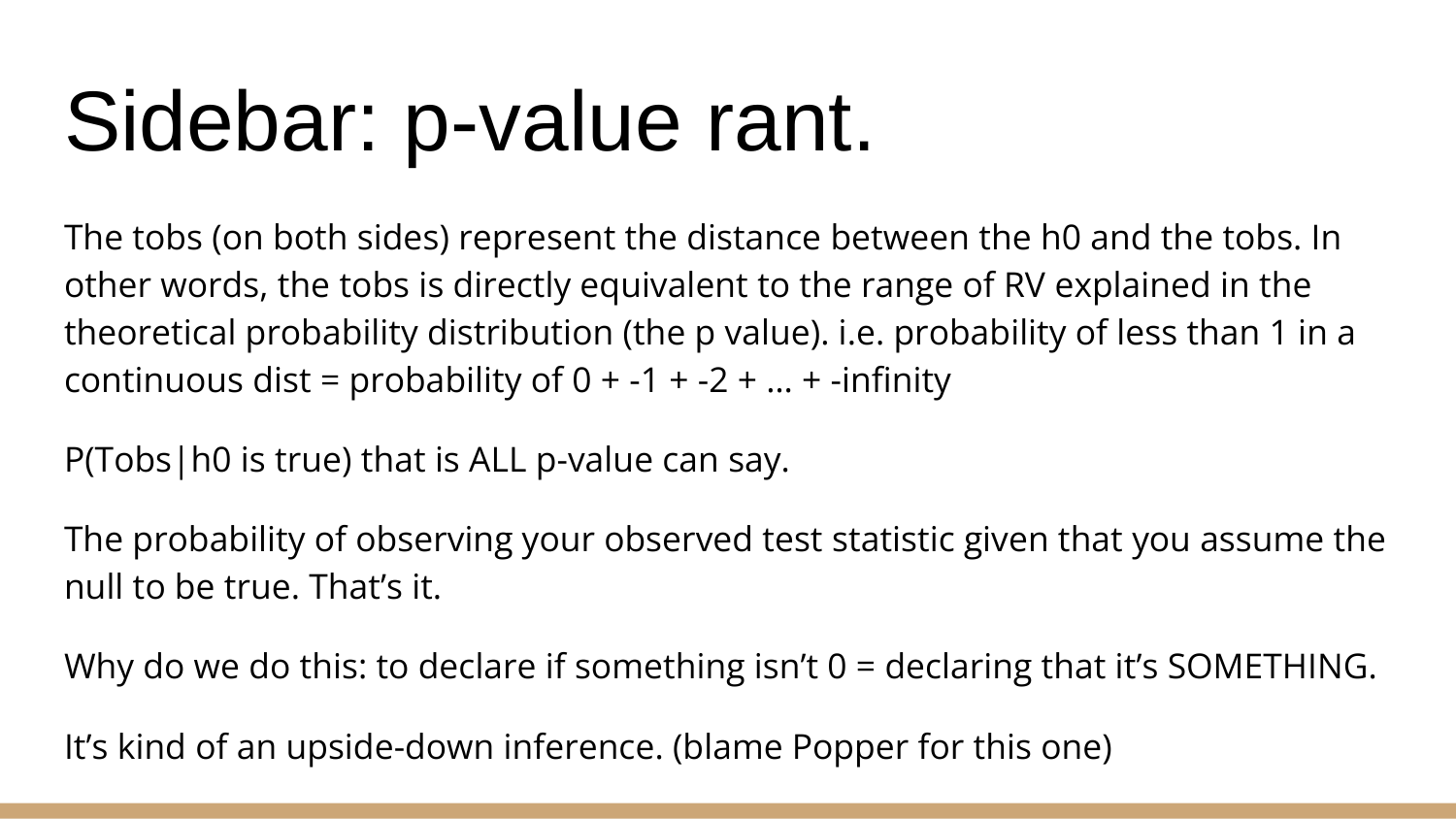

# Sidebar: p-value rant.
The tobs (on both sides) represent the distance between the h0 and the tobs. In other words, the tobs is directly equivalent to the range of RV explained in the theoretical probability distribution (the p value). i.e. probability of less than 1 in a continuous dist = probability of 0 + -1 + -2 + … + -infinity
P(Tobs|h0 is true) that is ALL p-value can say.
The probability of observing your observed test statistic given that you assume the null to be true. That’s it.
Why do we do this: to declare if something isn’t 0 = declaring that it’s SOMETHING.
It’s kind of an upside-down inference. (blame Popper for this one)